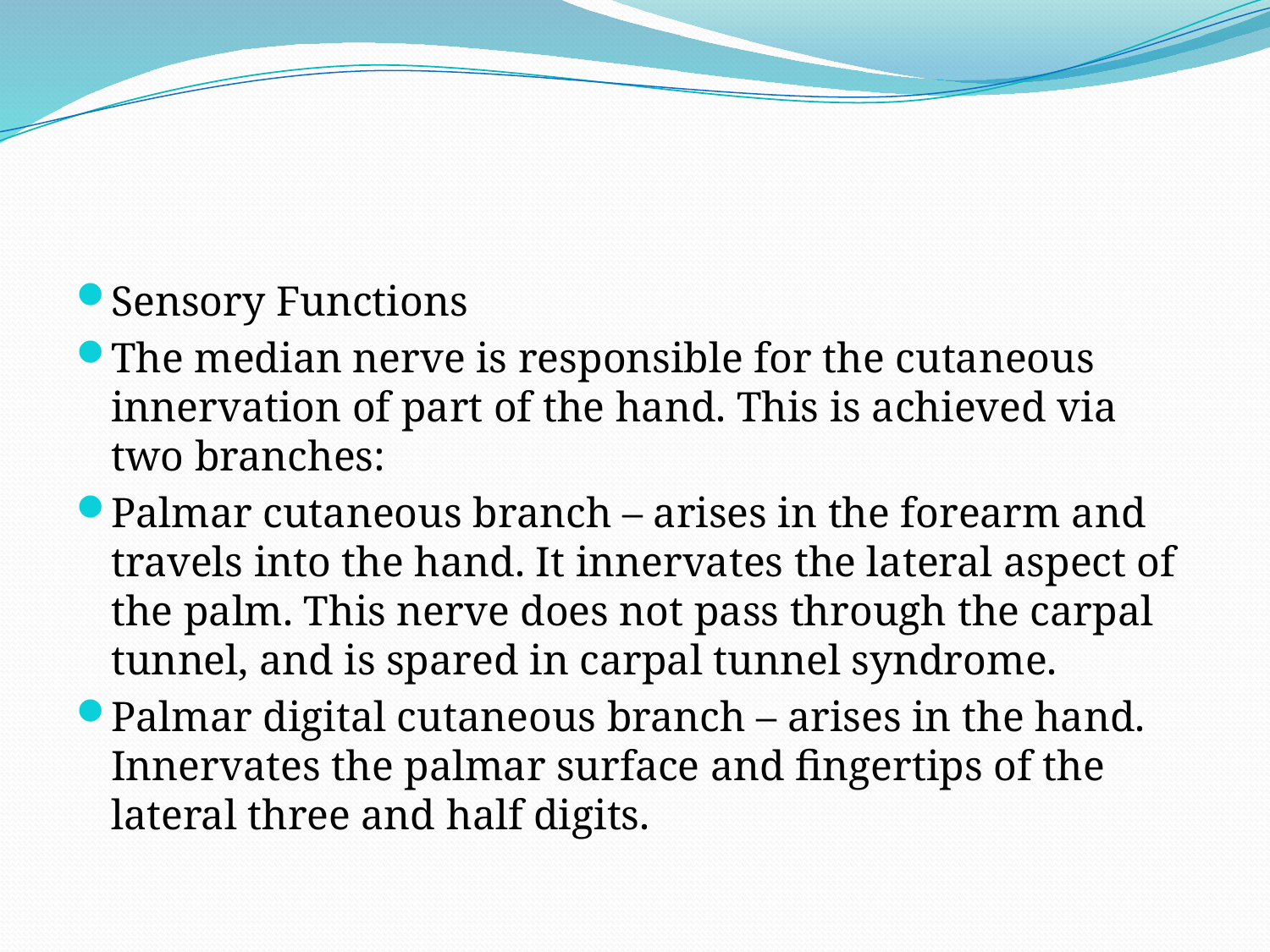

#
Sensory Functions
The median nerve is responsible for the cutaneous innervation of part of the hand. This is achieved via two branches:
Palmar cutaneous branch – arises in the forearm and travels into the hand. It innervates the lateral aspect of the palm. This nerve does not pass through the carpal tunnel, and is spared in carpal tunnel syndrome.
Palmar digital cutaneous branch – arises in the hand. Innervates the palmar surface and fingertips of the lateral three and half digits.